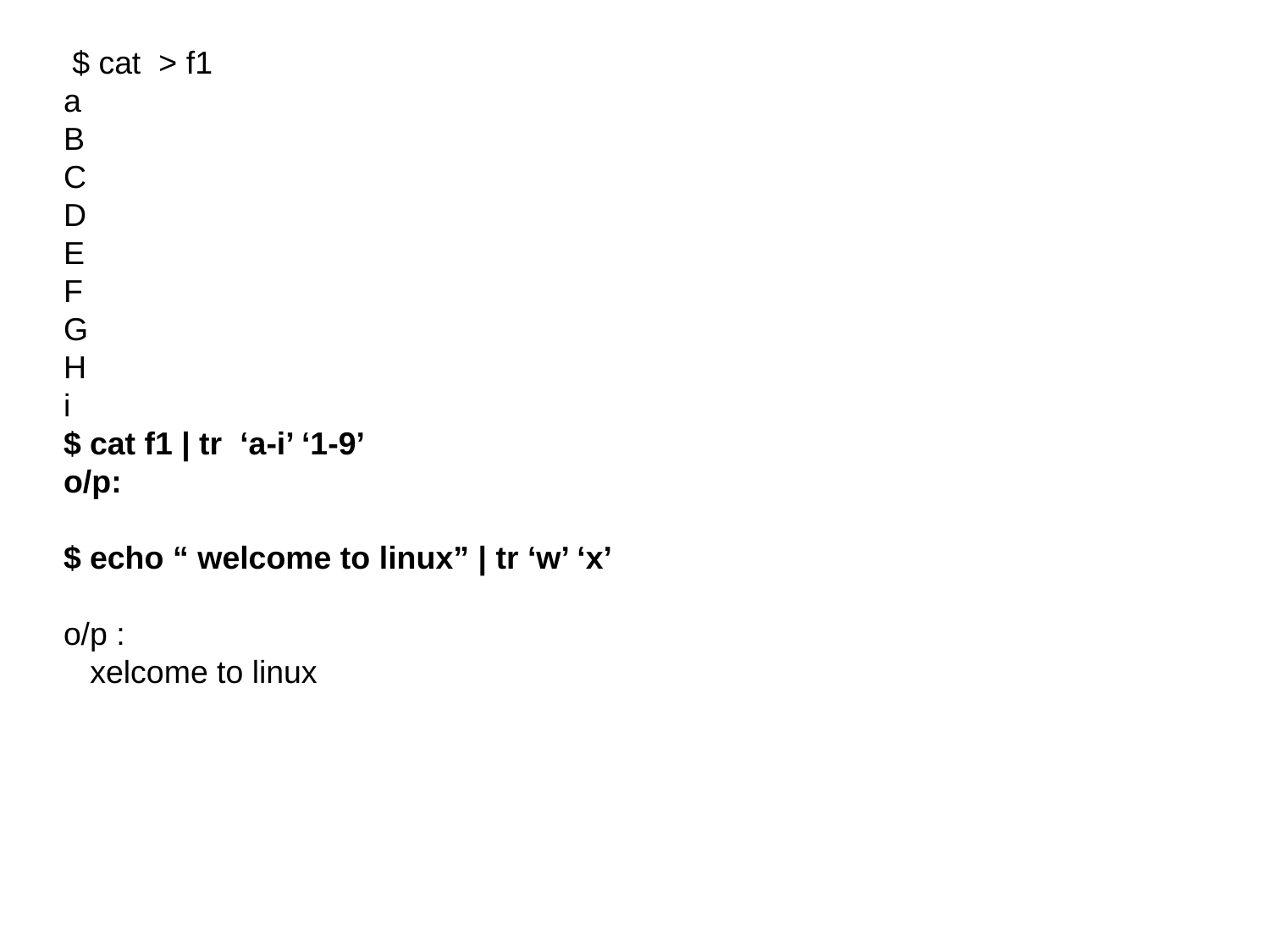

# $ cat  > f1
a
B
C
D
E
F
G
H
i
$ cat f1 | tr  ‘a-i’ ‘1-9’
o/p:

$ echo “ welcome to linux” | tr ‘w’ ‘x’

o/p :
   xelcome to linux